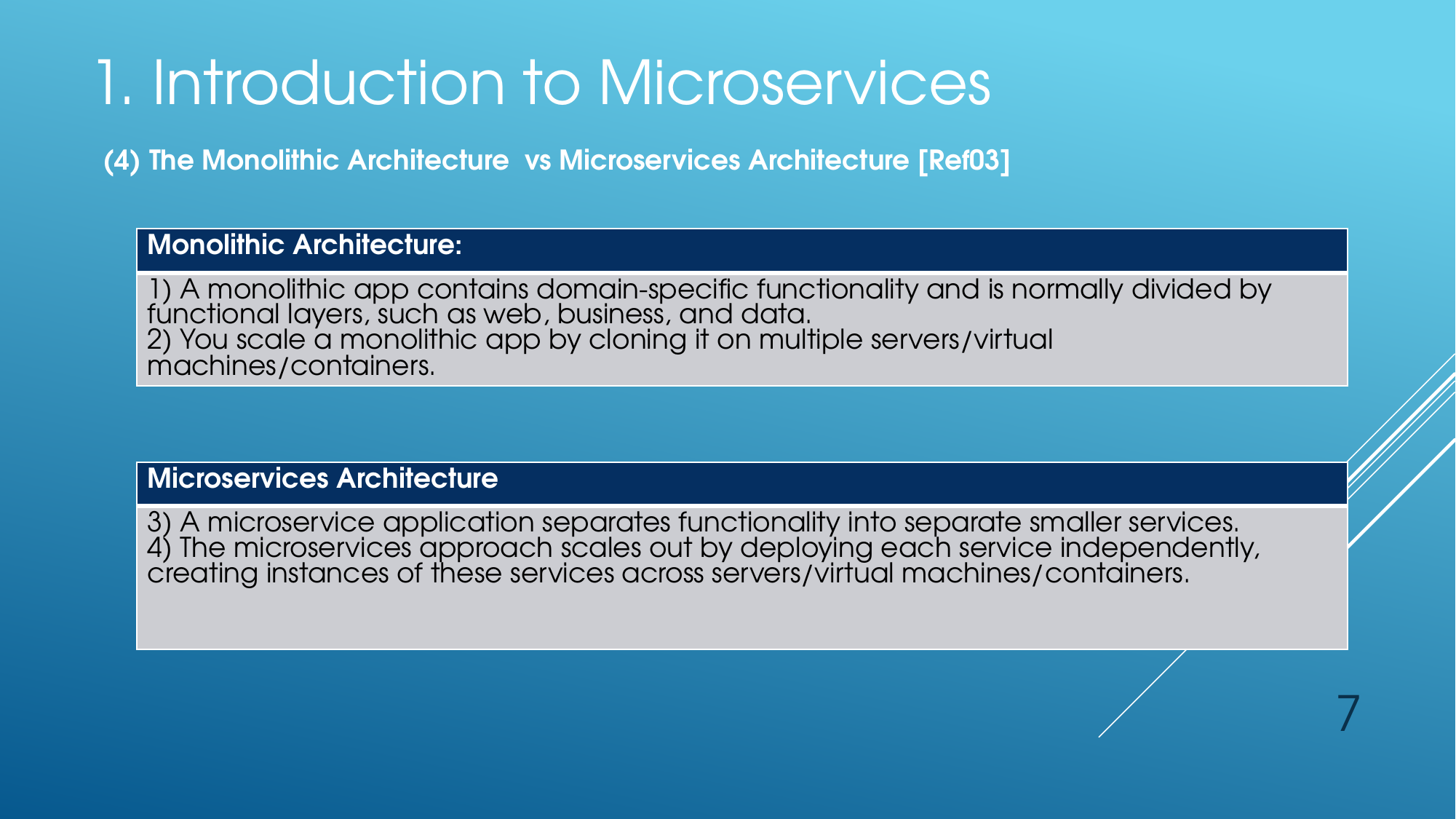

1. Introduction to Microservices
(4) The Monolithic Architecture  vs Microservices Architecture [Ref03]
| Monolithic Architecture: |
| --- |
| 1) A monolithic app contains domain-specific functionality and is normally divided by functional layers, such as web, business, and data. 2) You scale a monolithic app by cloning it on multiple servers/virtual machines/containers. |
| Microservices Architecture |
| --- |
| 3) A microservice application separates functionality into separate smaller services. 4) The microservices approach scales out by deploying each service independently, creating instances of these services across servers/virtual machines/containers. |
https://channel9.msdn.com/Blogs/Azure/Azure-Service-Fabric?ocid=player
7